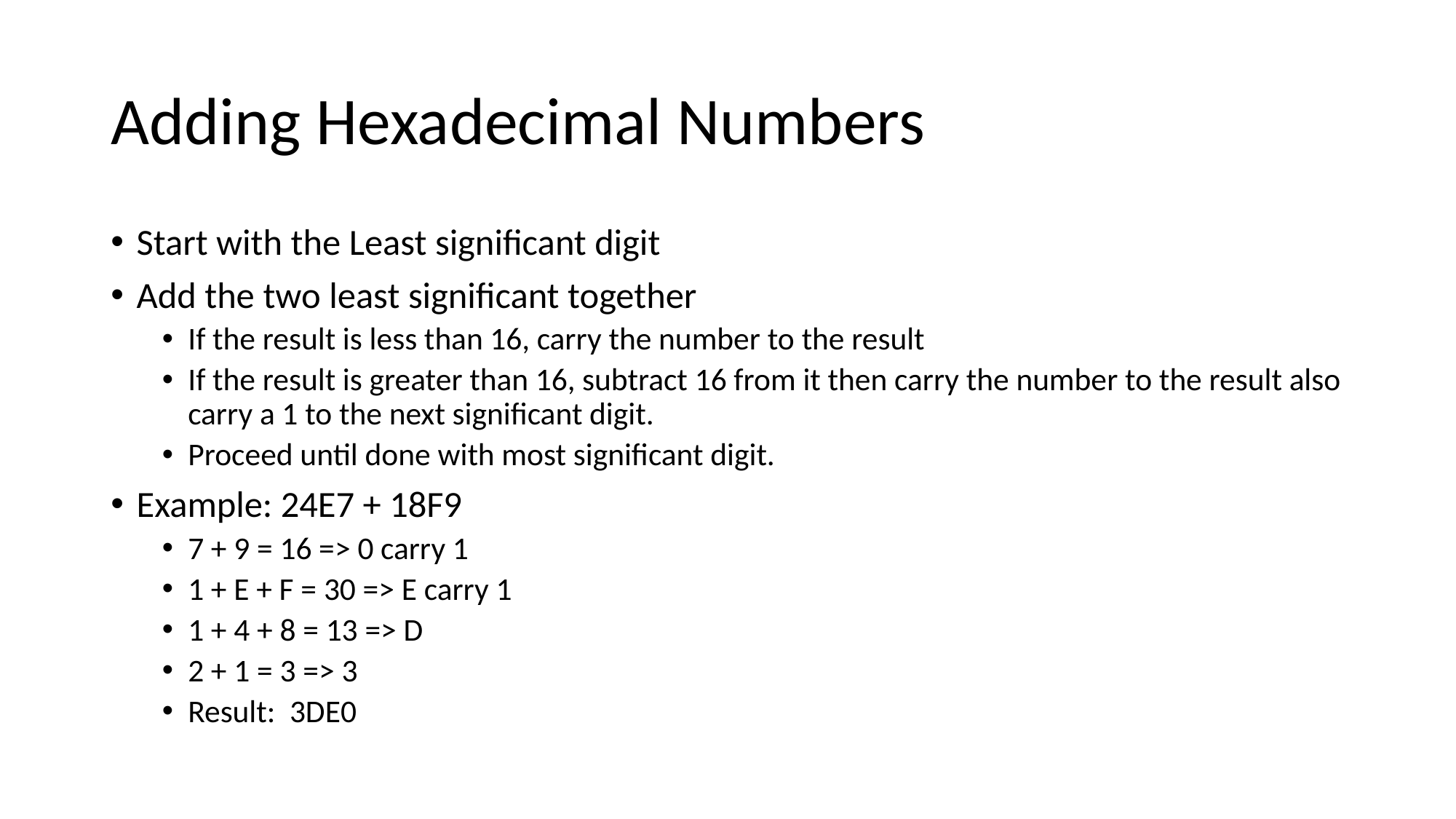

# Adding Hexadecimal Numbers
Start with the Least significant digit
Add the two least significant together
If the result is less than 16, carry the number to the result
If the result is greater than 16, subtract 16 from it then carry the number to the result also carry a 1 to the next significant digit.
Proceed until done with most significant digit.
Example: 24E7 + 18F9
7 + 9 = 16 => 0 carry 1
1 + E + F = 30 => E carry 1
1 + 4 + 8 = 13 => D
2 + 1 = 3 => 3
Result:  3DE0